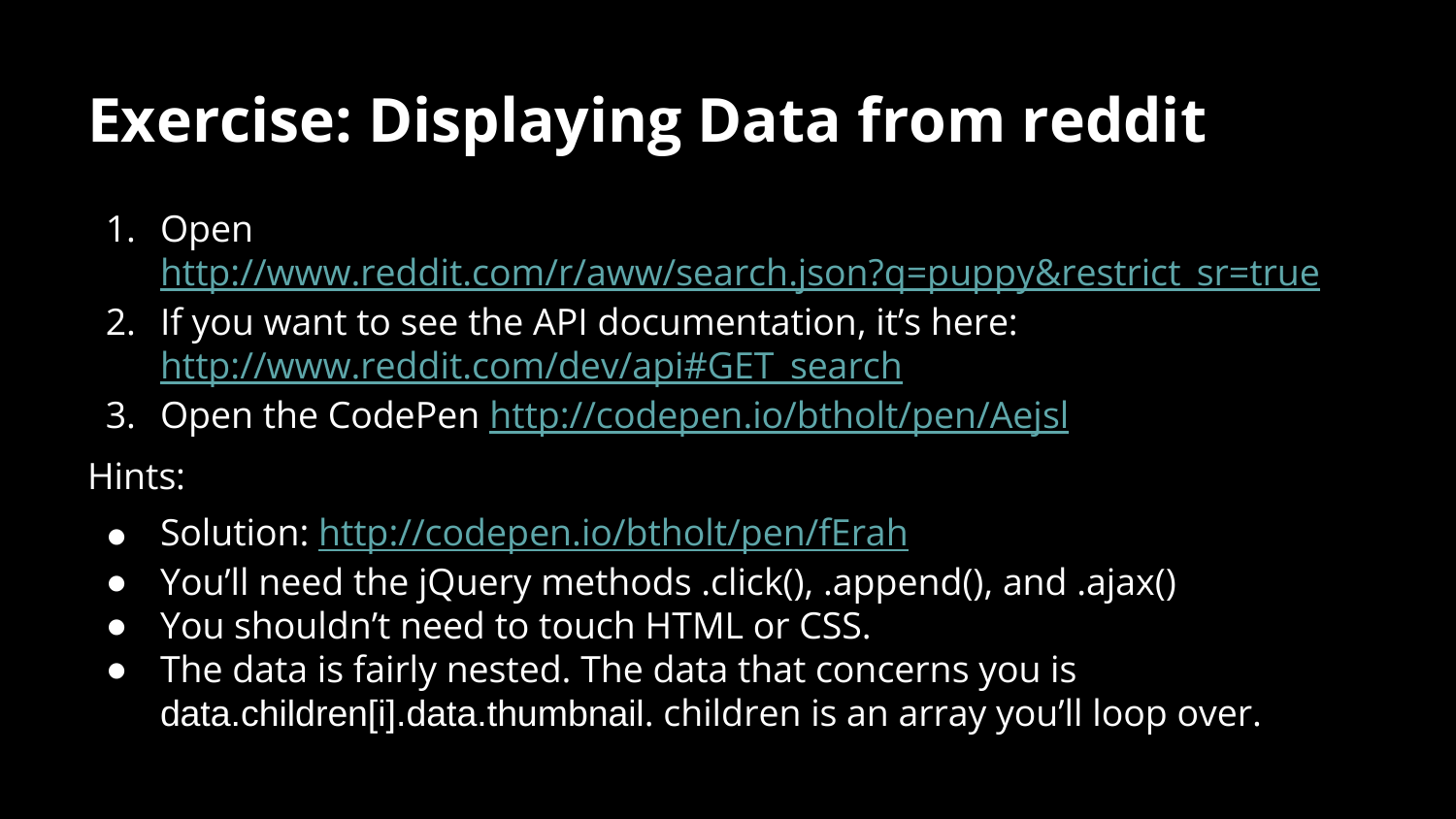

# Exercise: Displaying Data from reddit
Open http://www.reddit.com/r/aww/search.json?q=puppy&restrict_sr=true
If you want to see the API documentation, it’s here: http://www.reddit.com/dev/api#GET_search
Open the CodePen http://codepen.io/btholt/pen/Aejsl
Hints:
Solution: http://codepen.io/btholt/pen/fErah
You’ll need the jQuery methods .click(), .append(), and .ajax()
You shouldn’t need to touch HTML or CSS.
The data is fairly nested. The data that concerns you is data.children[i].data.thumbnail. children is an array you’ll loop over.